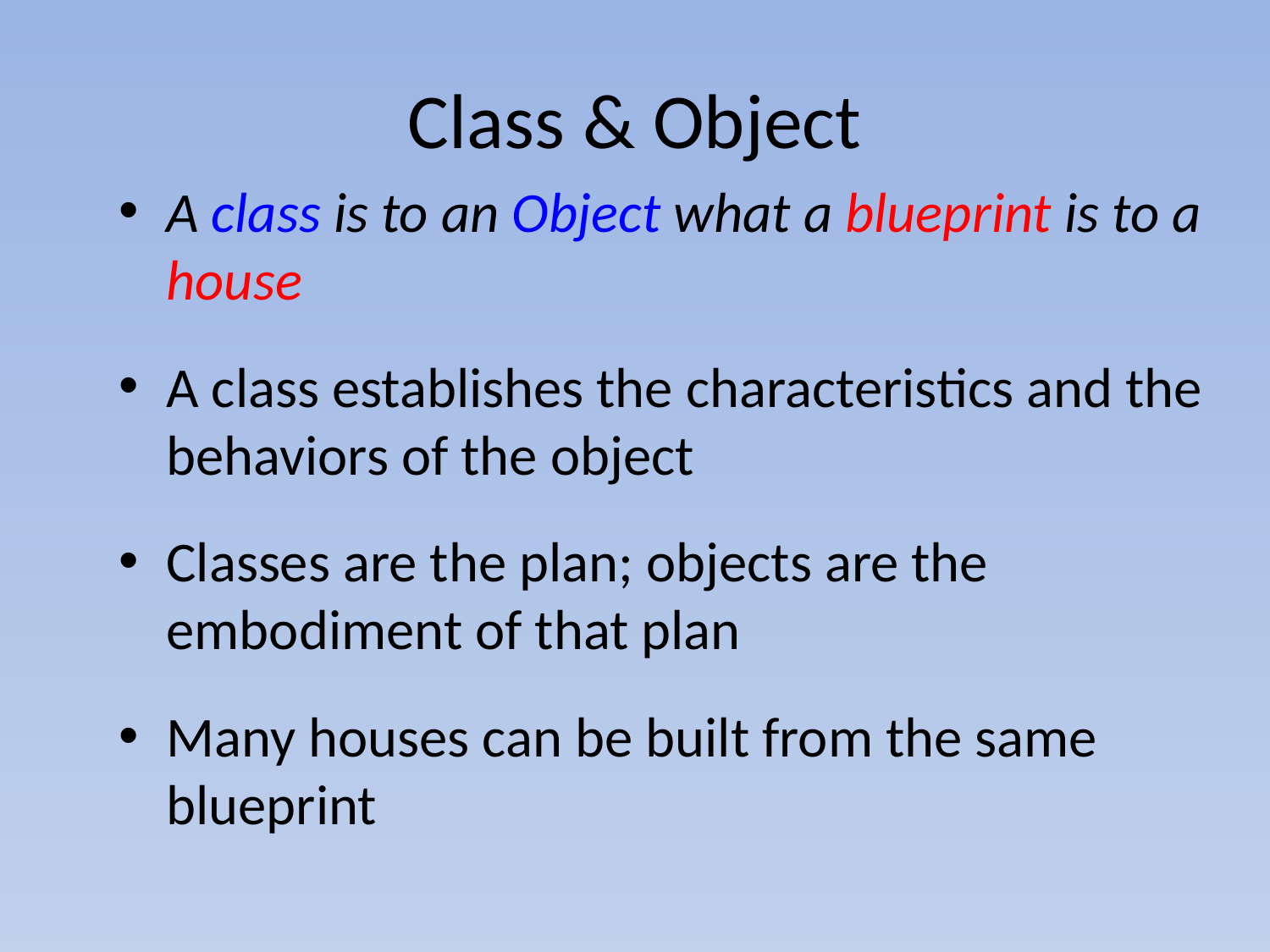

# Class & Object
A class is to an Object what a blueprint is to a house
A class establishes the characteristics and the behaviors of the object
Classes are the plan; objects are the embodiment of that plan
Many houses can be built from the same blueprint